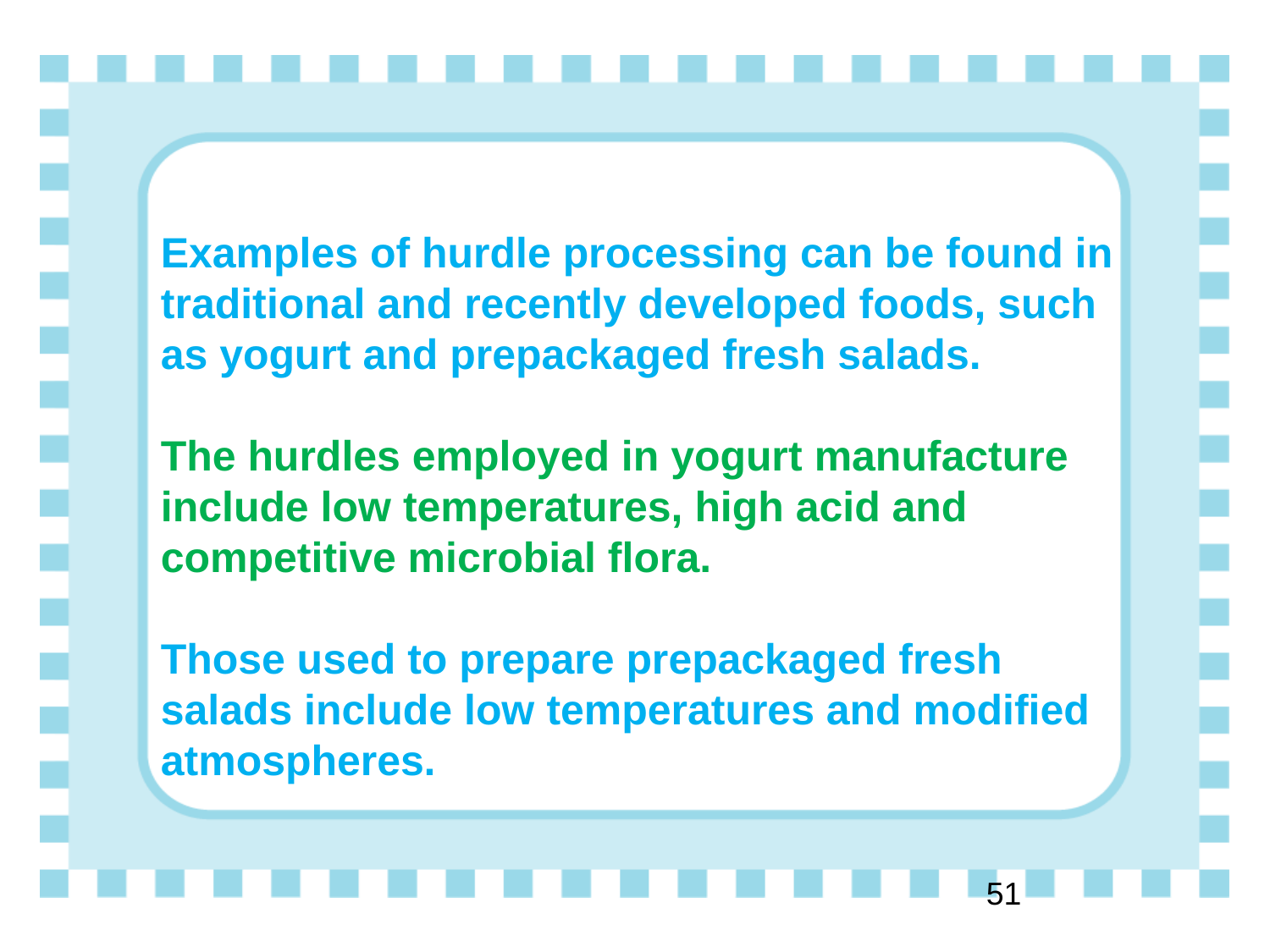

# Examples of hurdle processing can be found in traditional and recently developed foods, such as yogurt and prepackaged fresh salads. The hurdles employed in yogurt manufacture include low temperatures, high acid and competitive microbial flora. Those used to prepare prepackaged fresh salads include low temperatures and modified atmospheres.
51